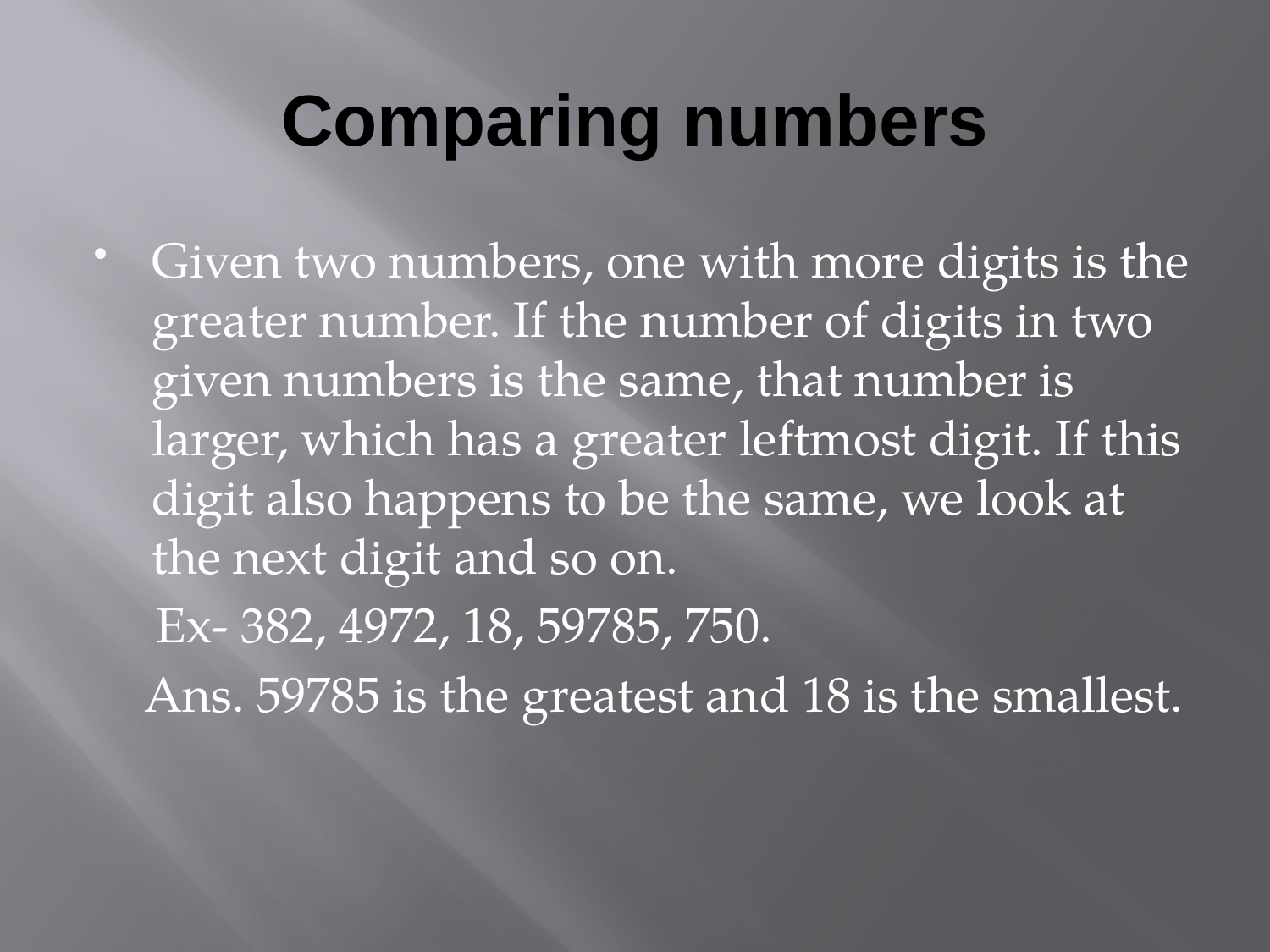

# Comparing numbers
Given two numbers, one with more digits is the greater number. If the number of digits in two given numbers is the same, that number is larger, which has a greater leftmost digit. If this digit also happens to be the same, we look at the next digit and so on.
     Ex- 382, 4972, 18, 59785, 750.
    Ans. 59785 is the greatest and 18 is the smallest.